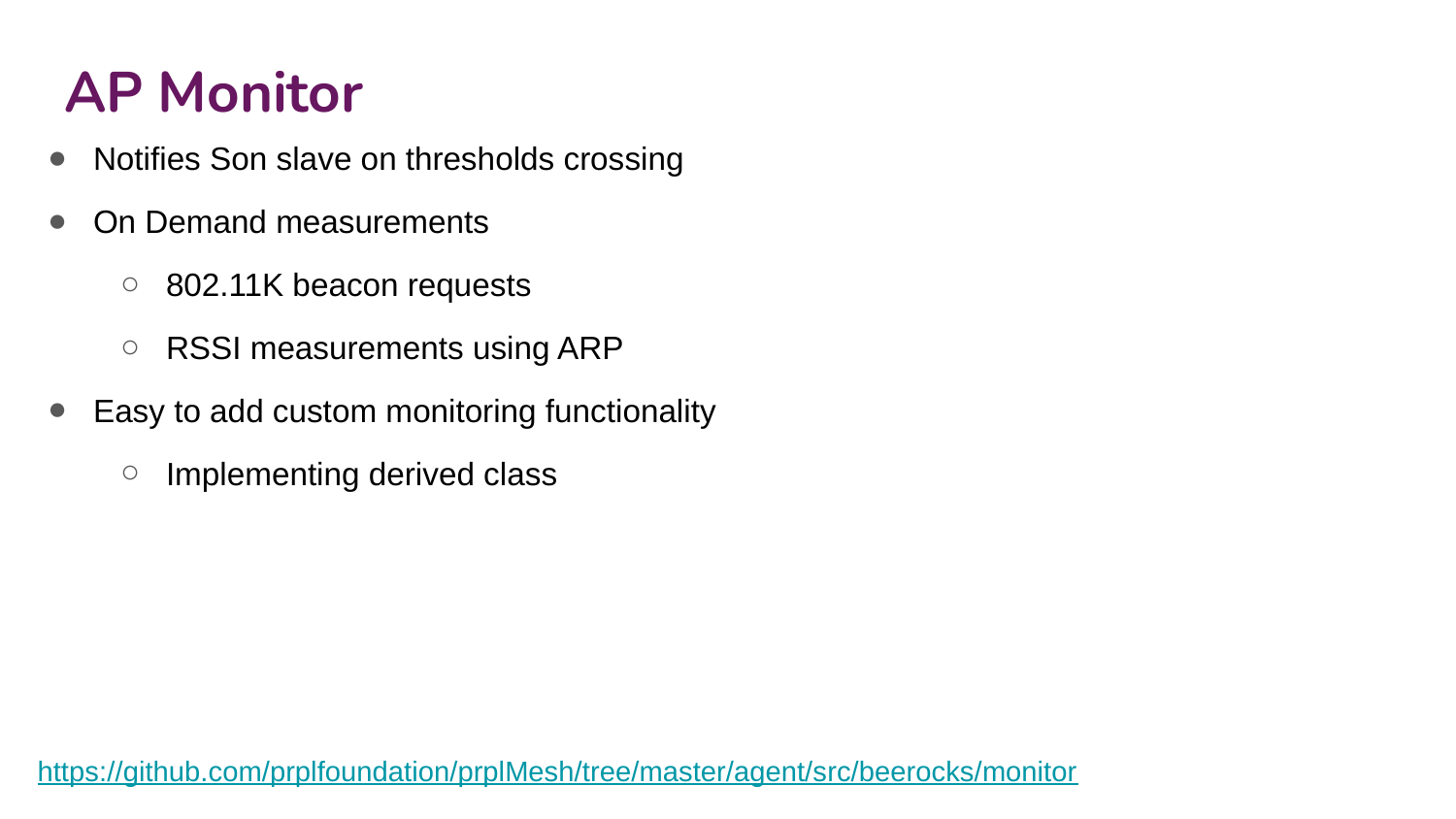

# AP Monitor
Notifies Son slave on thresholds crossing
On Demand measurements
802.11K beacon requests
RSSI measurements using ARP
Easy to add custom monitoring functionality
Implementing derived class

https://github.com/prplfoundation/prplMesh/tree/master/agent/src/beerocks/monitor